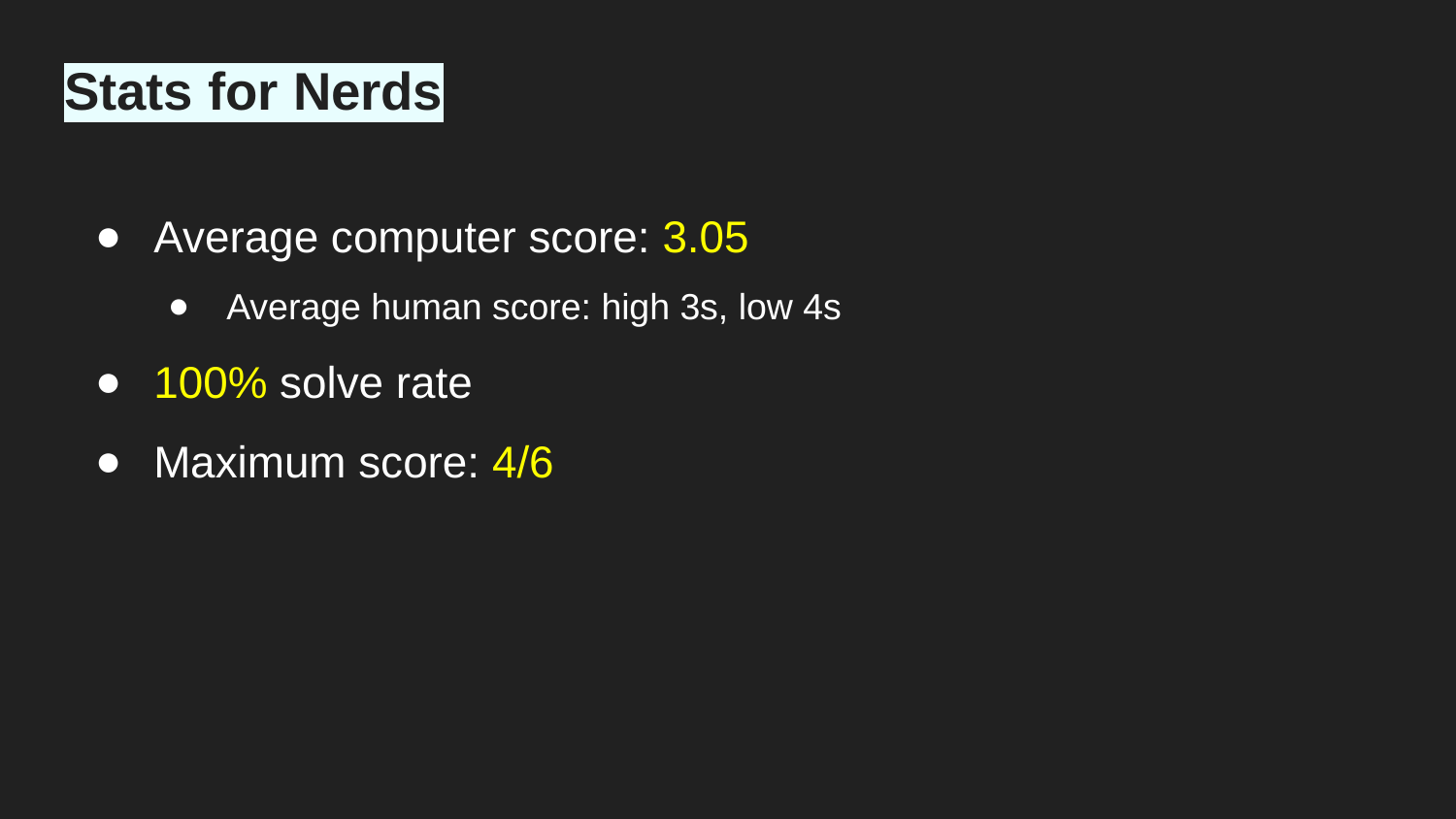

# Stats for Nerds
Average computer score: 3.05
Average human score: high 3s, low 4s
100% solve rate
Maximum score: 4/6